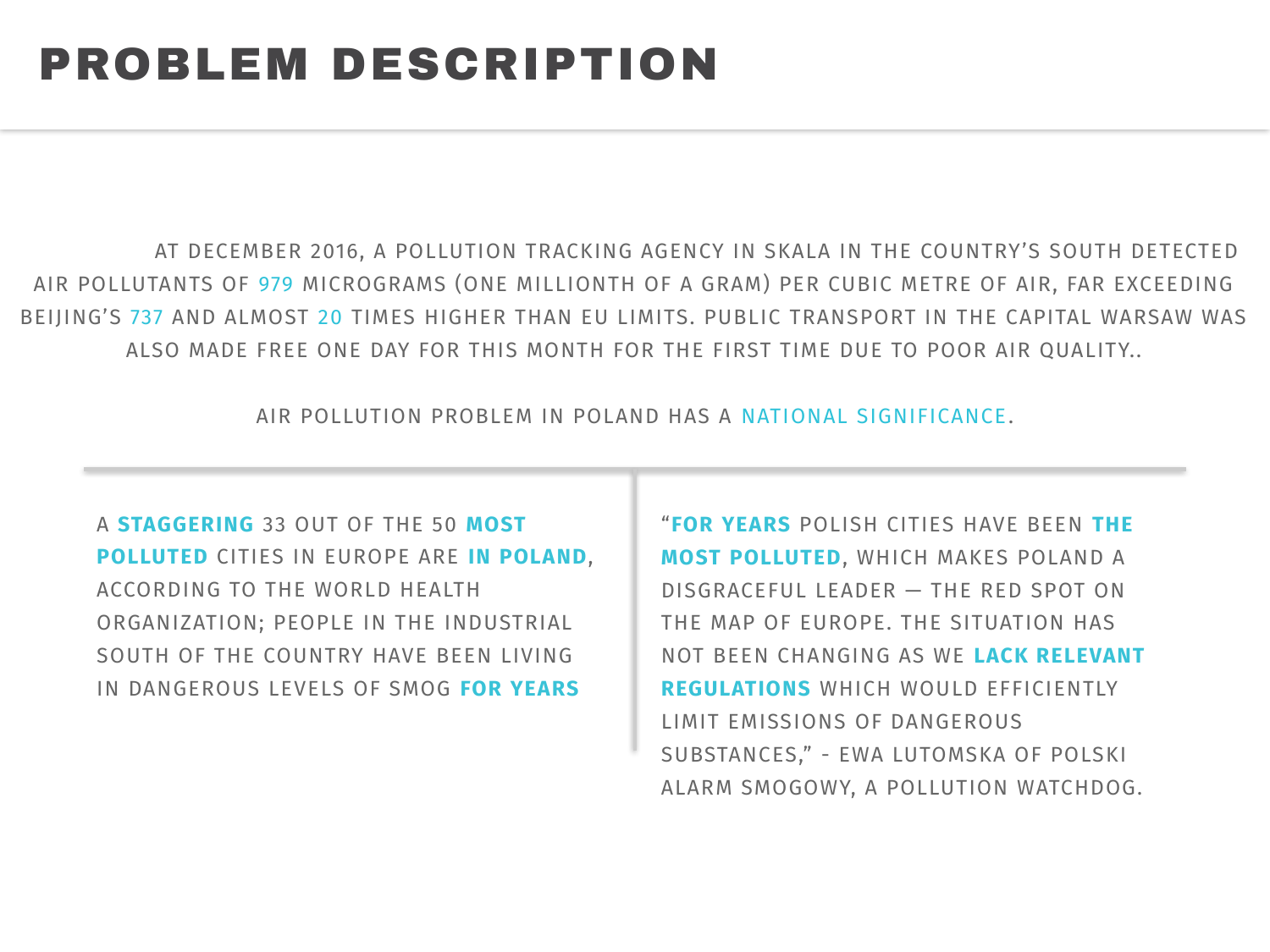

PROBLEM DESCRIPTION
	At December 2016, a pollution tracking agency in Skala in the country’s south detected air pollutants of 979 micrograms (one millionth of a gram) per cubic metre of air, far exceeding Beijing’s 737 and almost 20 times higher than EU limits. Public transport in the capital Warsaw was also made free one day for this month for the first time due to poor air quality..

Air pollution problem in Poland has a national significance.

“For years Polish cities have been the most polluted, which makes Poland a disgraceful leader — the red spot on the map of Europe. The situation has not been changing as we lack relevant regulations which would efficiently limit emissions of dangerous substances,” - Ewa Lutomska of Polski Alarm Smogowy, a pollution watchdog.
A staggering 33 out of the 50 most polluted cities in Europe are in Poland, according to the World Health Organization; people in the industrial south of the country have been living in dangerous levels of smog for years